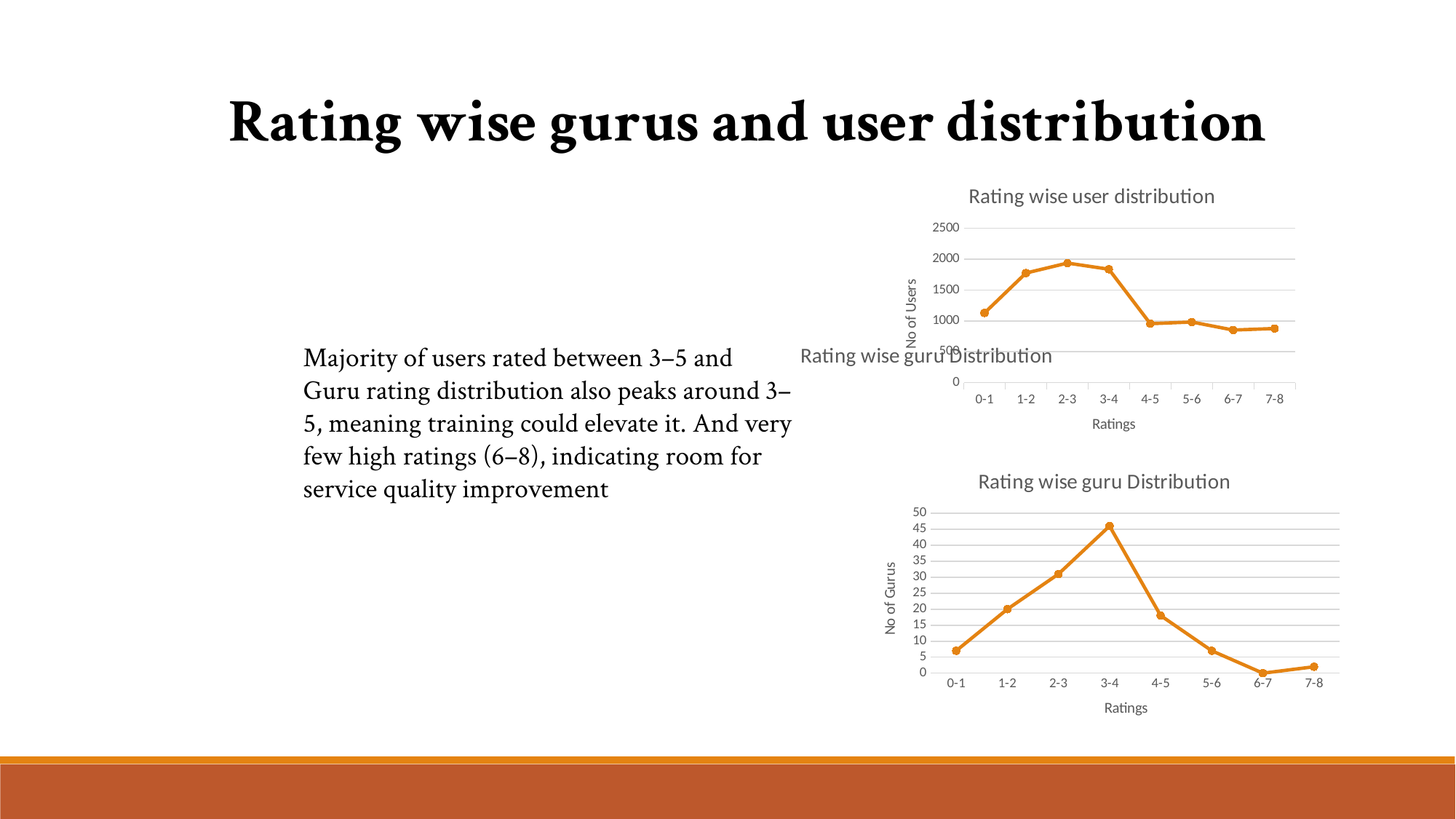

Rating wise gurus and user distribution

### Chart: Rating wise user distribution

| Category | Total |
|---|---|
| 0-1 | 1129.0 |
| 1-2 | 1775.0 |
| 2-3 | 1937.0 |
| 3-4 | 1837.0 |
| 4-5 | 955.0 |
| 5-6 | 982.0 |
| 6-7 | 852.0 |
| 7-8 | 877.0 |

### Chart: Rating wise guru Distribution

| Category |
|---|
Majority of users rated between 3–5 and Guru rating distribution also peaks around 3–5, meaning training could elevate it. And very few high ratings (6–8), indicating room for service quality improvement

### Chart: Rating wise guru Distribution

| Category | Total |
|---|---|
| 0-1 | 7.0 |
| 1-2 | 20.0 |
| 2-3 | 31.0 |
| 3-4 | 46.0 |
| 4-5 | 18.0 |
| 5-6 | 7.0 |
| 6-7 | 0.0 |
| 7-8 | 2.0 |